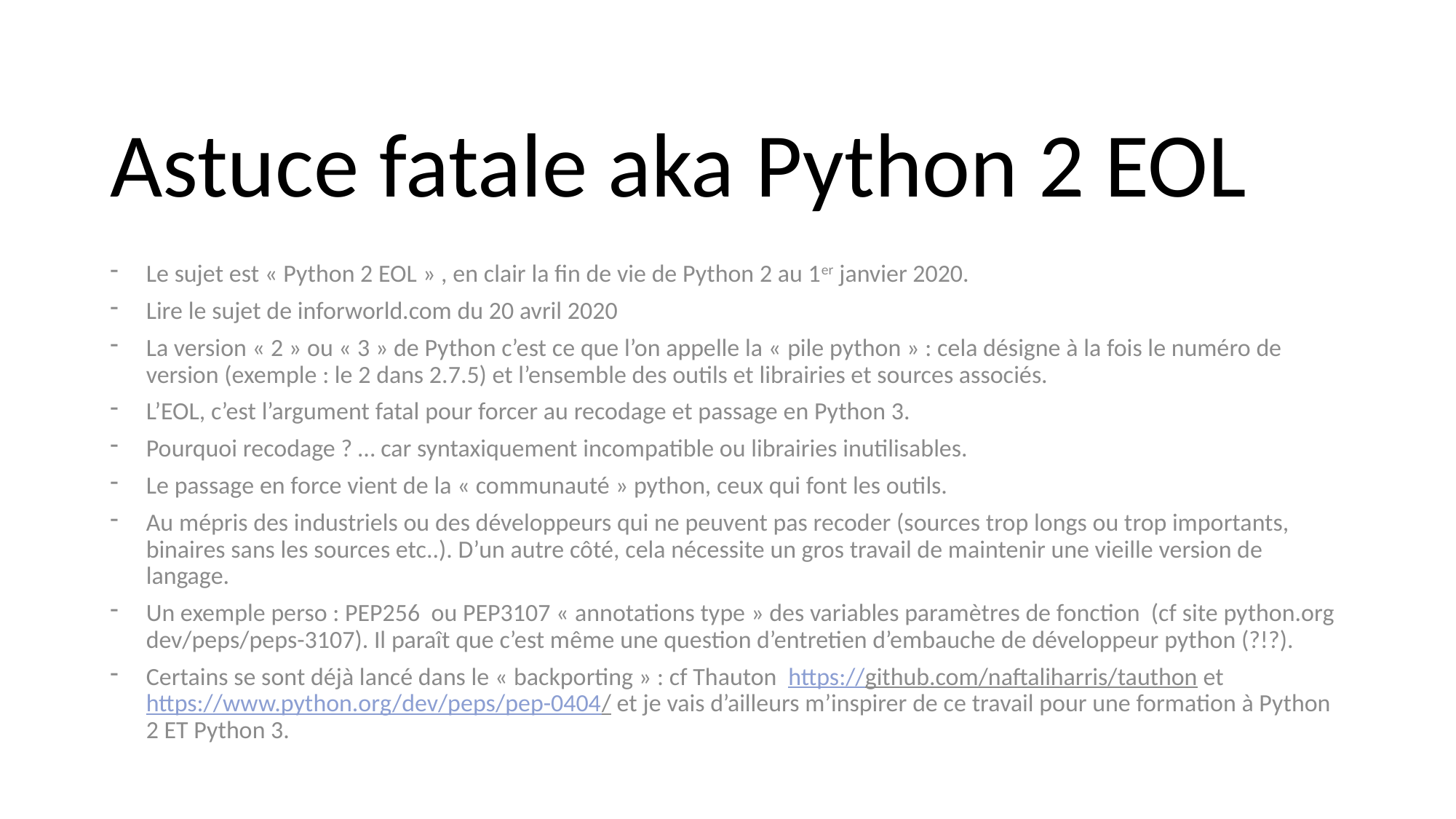

# Astuce fatale aka Python 2 EOL
Le sujet est « Python 2 EOL » , en clair la fin de vie de Python 2 au 1er janvier 2020.
Lire le sujet de inforworld.com du 20 avril 2020
La version « 2 » ou « 3 » de Python c’est ce que l’on appelle la « pile python » : cela désigne à la fois le numéro de version (exemple : le 2 dans 2.7.5) et l’ensemble des outils et librairies et sources associés.
L’EOL, c’est l’argument fatal pour forcer au recodage et passage en Python 3.
Pourquoi recodage ? … car syntaxiquement incompatible ou librairies inutilisables.
Le passage en force vient de la « communauté » python, ceux qui font les outils.
Au mépris des industriels ou des développeurs qui ne peuvent pas recoder (sources trop longs ou trop importants, binaires sans les sources etc..). D’un autre côté, cela nécessite un gros travail de maintenir une vieille version de langage.
Un exemple perso : PEP256  ou PEP3107 « annotations type » des variables paramètres de fonction  (cf site python.org  dev/peps/peps-3107). Il paraît que c’est même une question d’entretien d’embauche de développeur python (?!?).
Certains se sont déjà lancé dans le « backporting » : cf Thauton  https://github.com/naftaliharris/tauthon et https://www.python.org/dev/peps/pep-0404/ et je vais d’ailleurs m’inspirer de ce travail pour une formation à Python 2 ET Python 3.